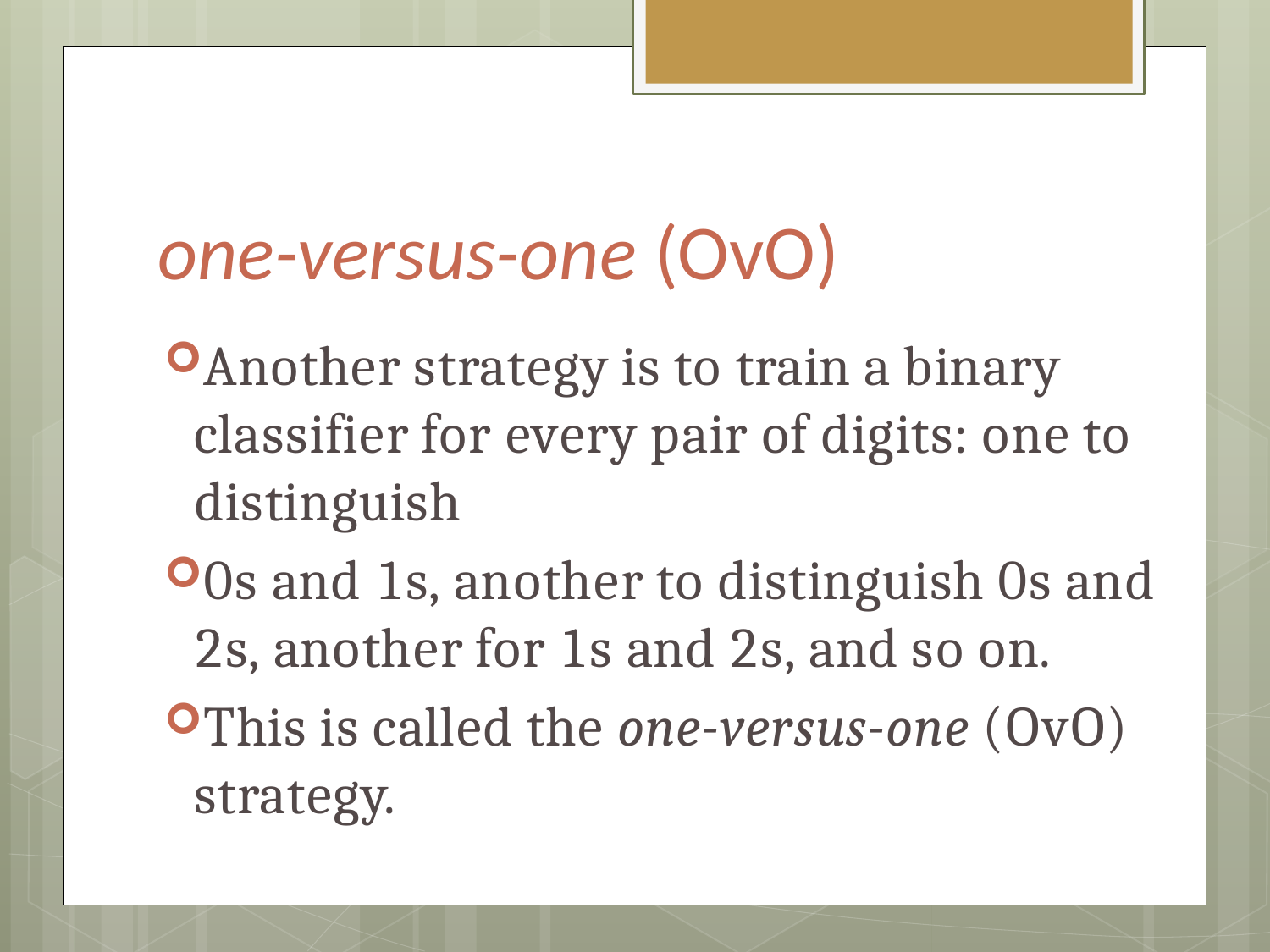

# one-versus-one (OvO)
Another strategy is to train a binary classifier for every pair of digits: one to distinguish
0s and 1s, another to distinguish 0s and 2s, another for 1s and 2s, and so on.
This is called the one-versus-one (OvO) strategy.